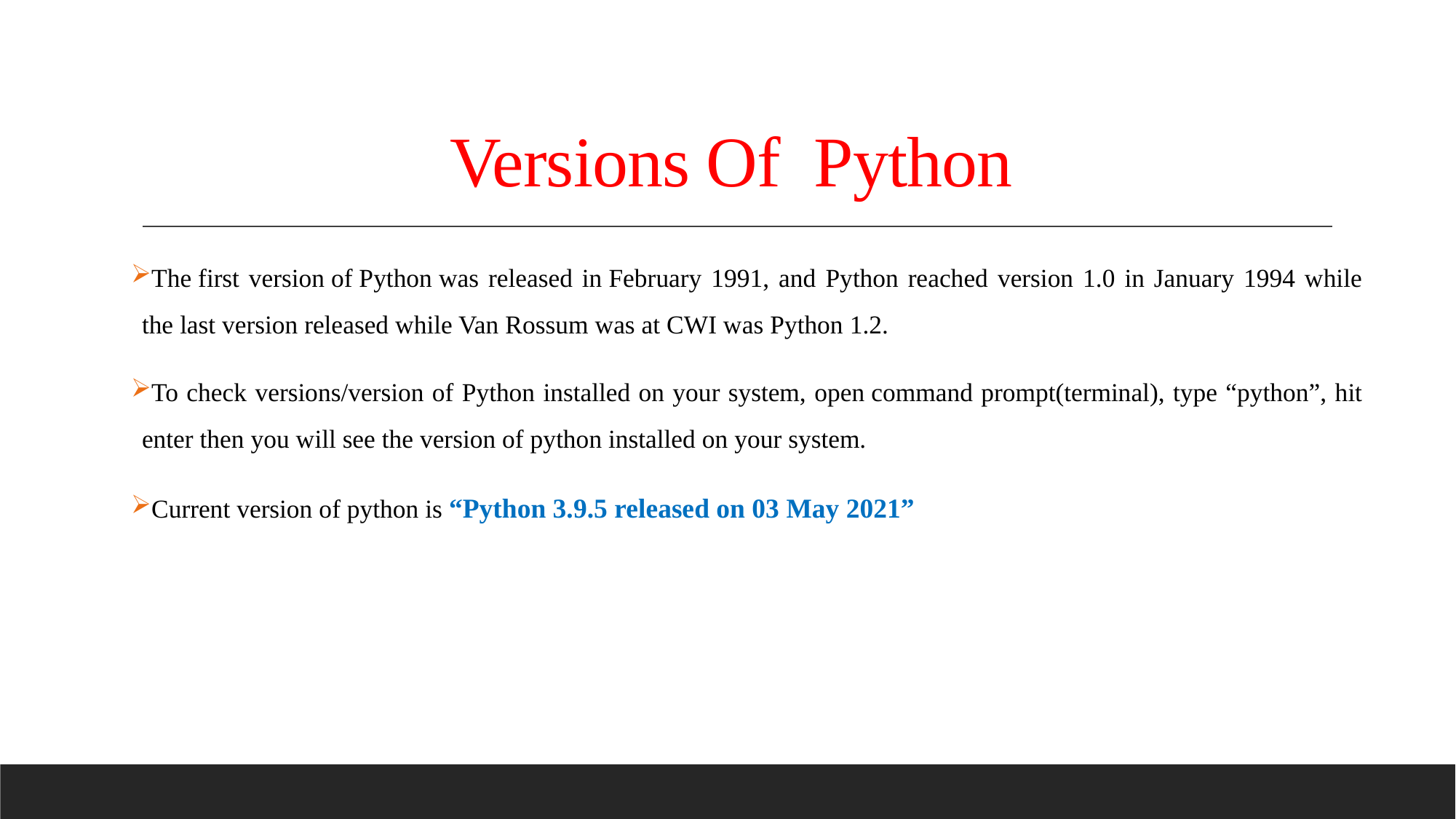

# Versions Of  Python
The first version of Python was released in February 1991, and Python reached version 1.0 in January 1994 while the last version released while Van Rossum was at CWI was Python 1.2.
To check versions/version of Python installed on your system, open command prompt(terminal), type “python”, hit enter then you will see the version of python installed on your system.
Current version of python is “Python 3.9.5 released on 03 May 2021”